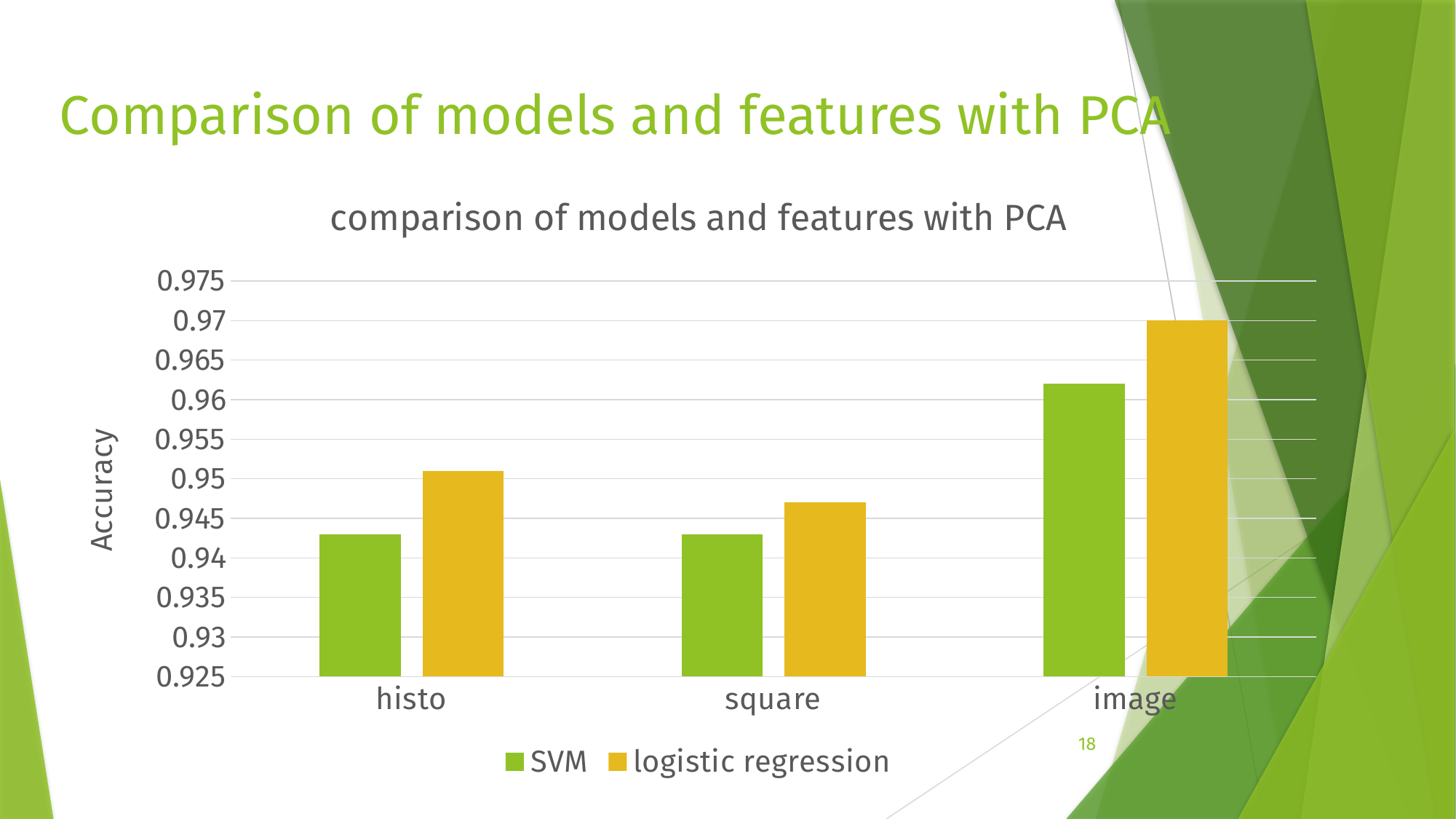

# Comparison of models and features with PCA

### Chart: comparison of models and features with PCA

| Category | SVM | logistic regression |
|---|---|---|
| histo | 0.943 | 0.951 |
| square | 0.943 | 0.947 |
| image | 0.962 | 0.97 |
18